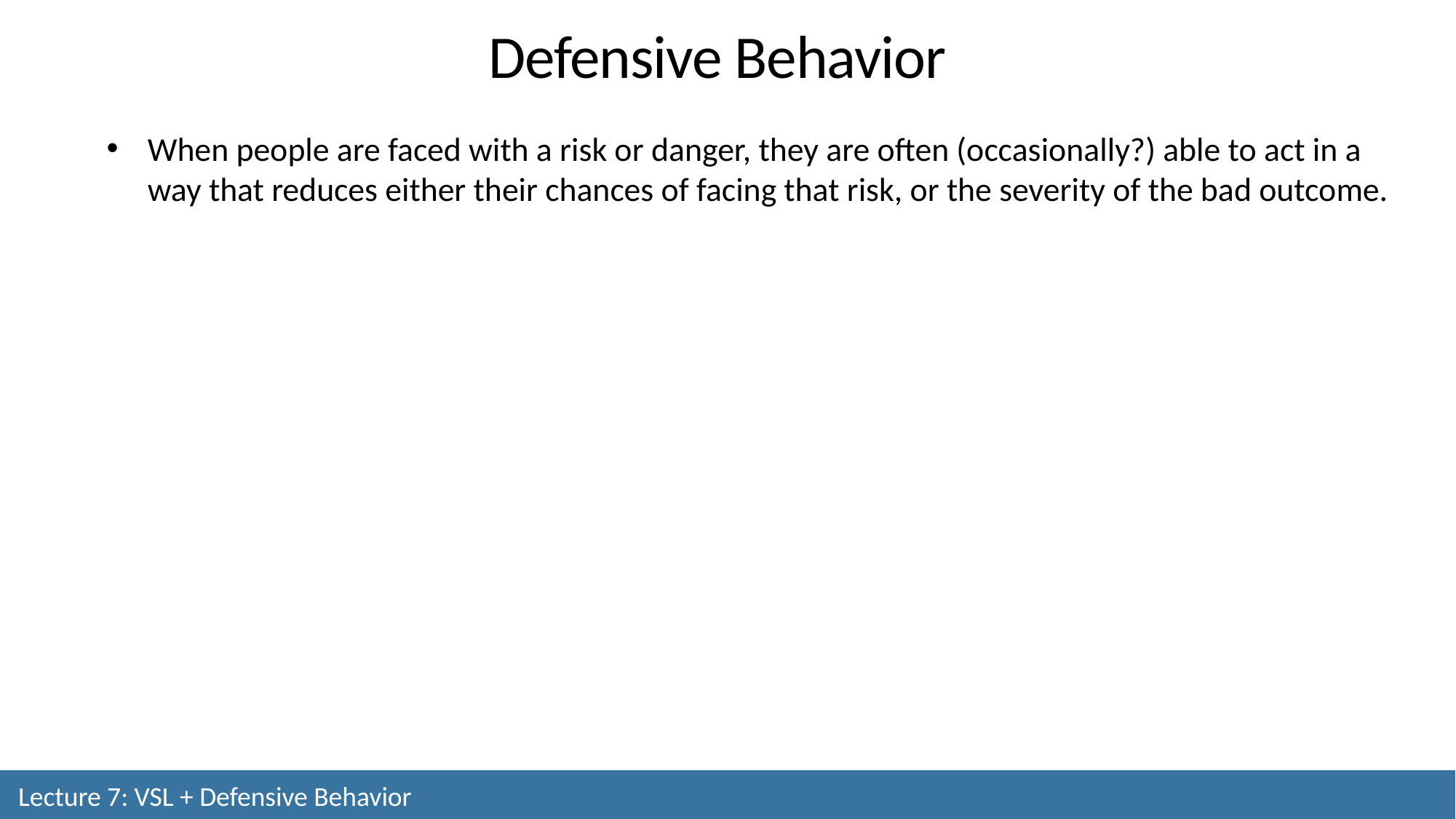

Defensive Behavior
When people are faced with a risk or danger, they are often (occasionally?) able to act in a way that reduces either their chances of facing that risk, or the severity of the bad outcome.